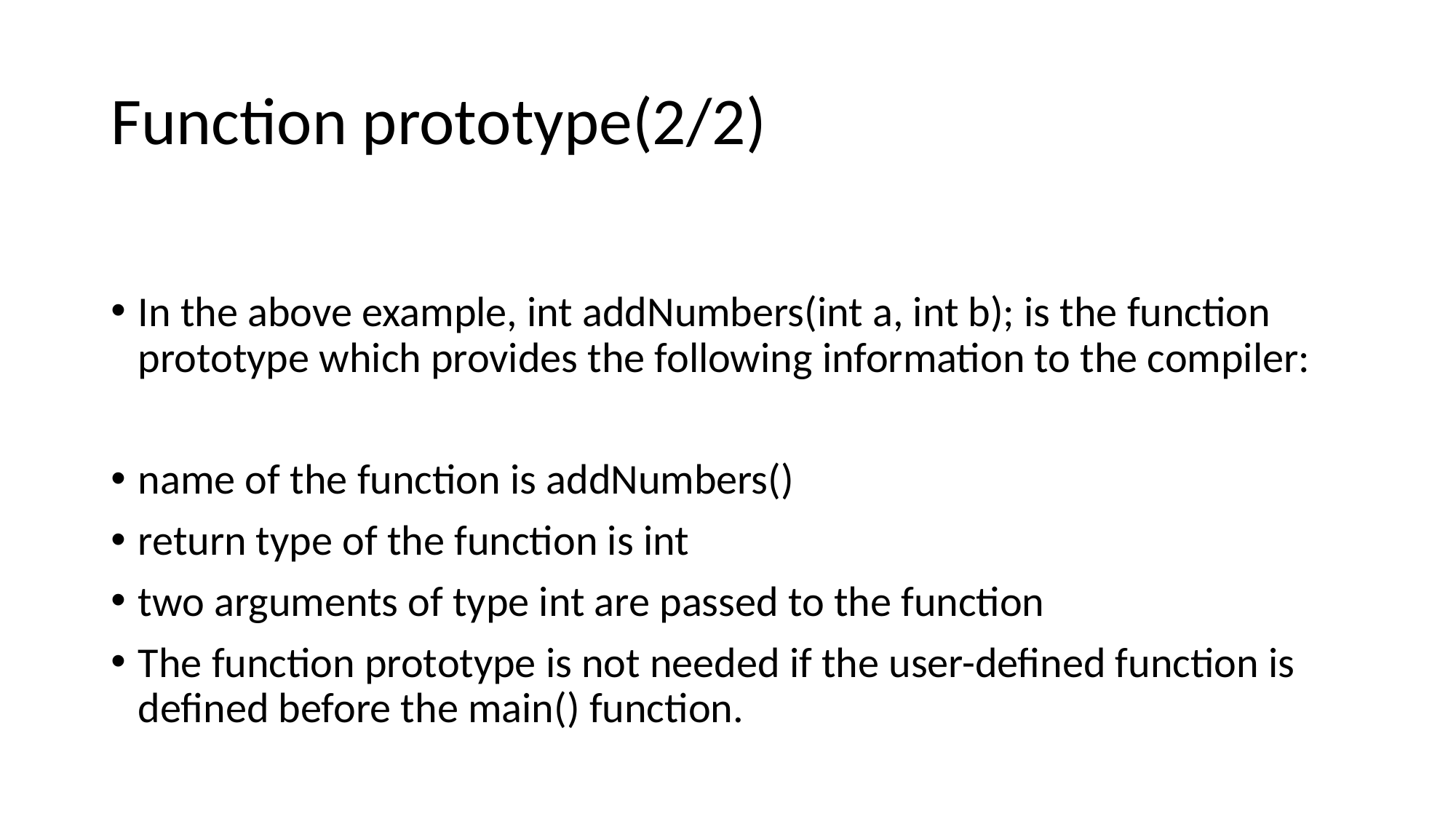

# Function prototype(2/2)

In the above example, int addNumbers(int a, int b); is the function prototype which provides the following information to the compiler:

name of the function is addNumbers()
return type of the function is int
two arguments of type int are passed to the function
The function prototype is not needed if the user-defined function is defined before the main() function.